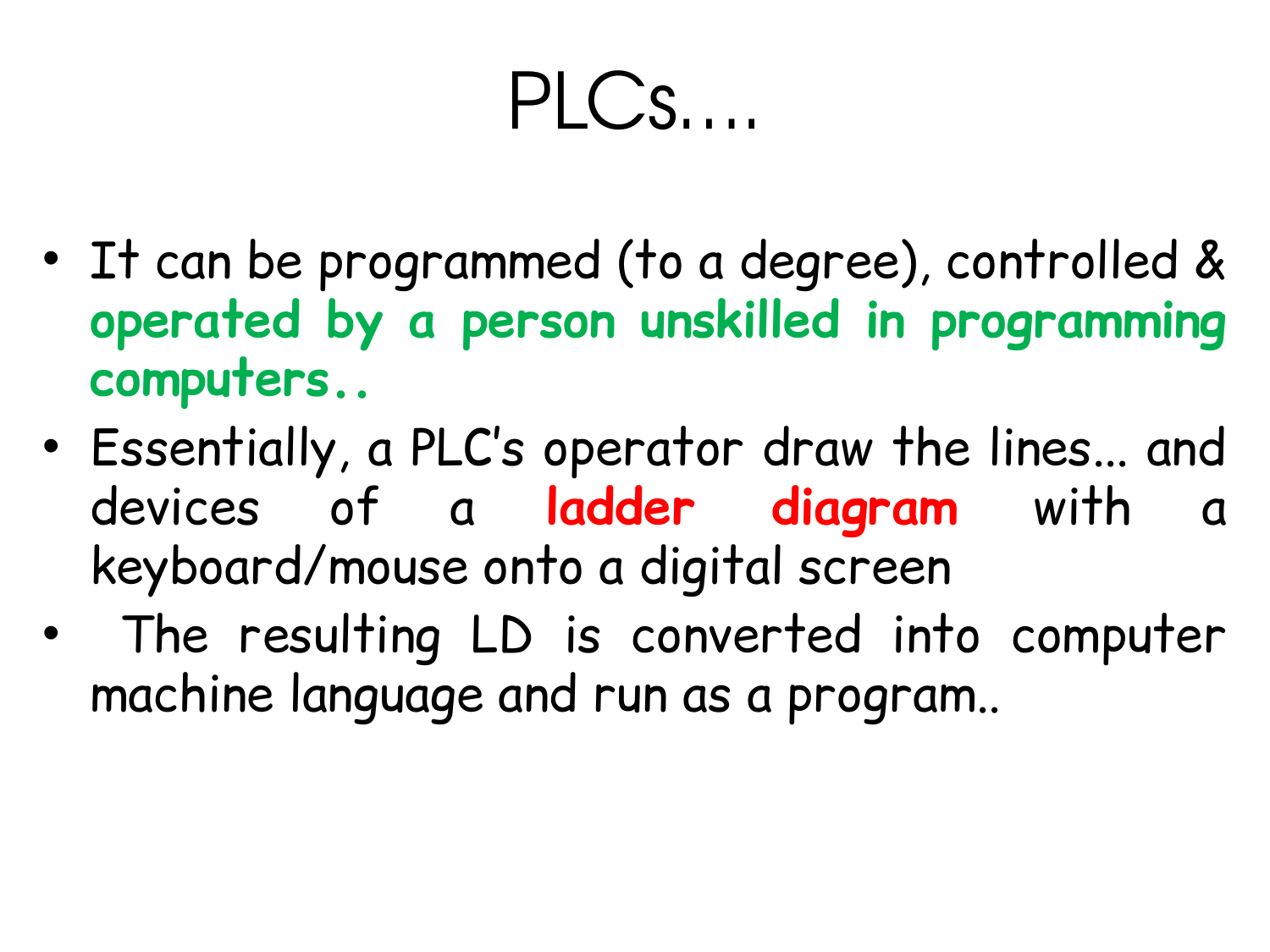

# PLCs….
It can be programmed (to a degree), controlled & operated by a person unskilled in programming computers..
Essentially, a PLC’s operator draw the lines... and devices of a ladder diagram with a keyboard/mouse onto a digital screen
 The resulting LD is converted into computer machine language and run as a program..